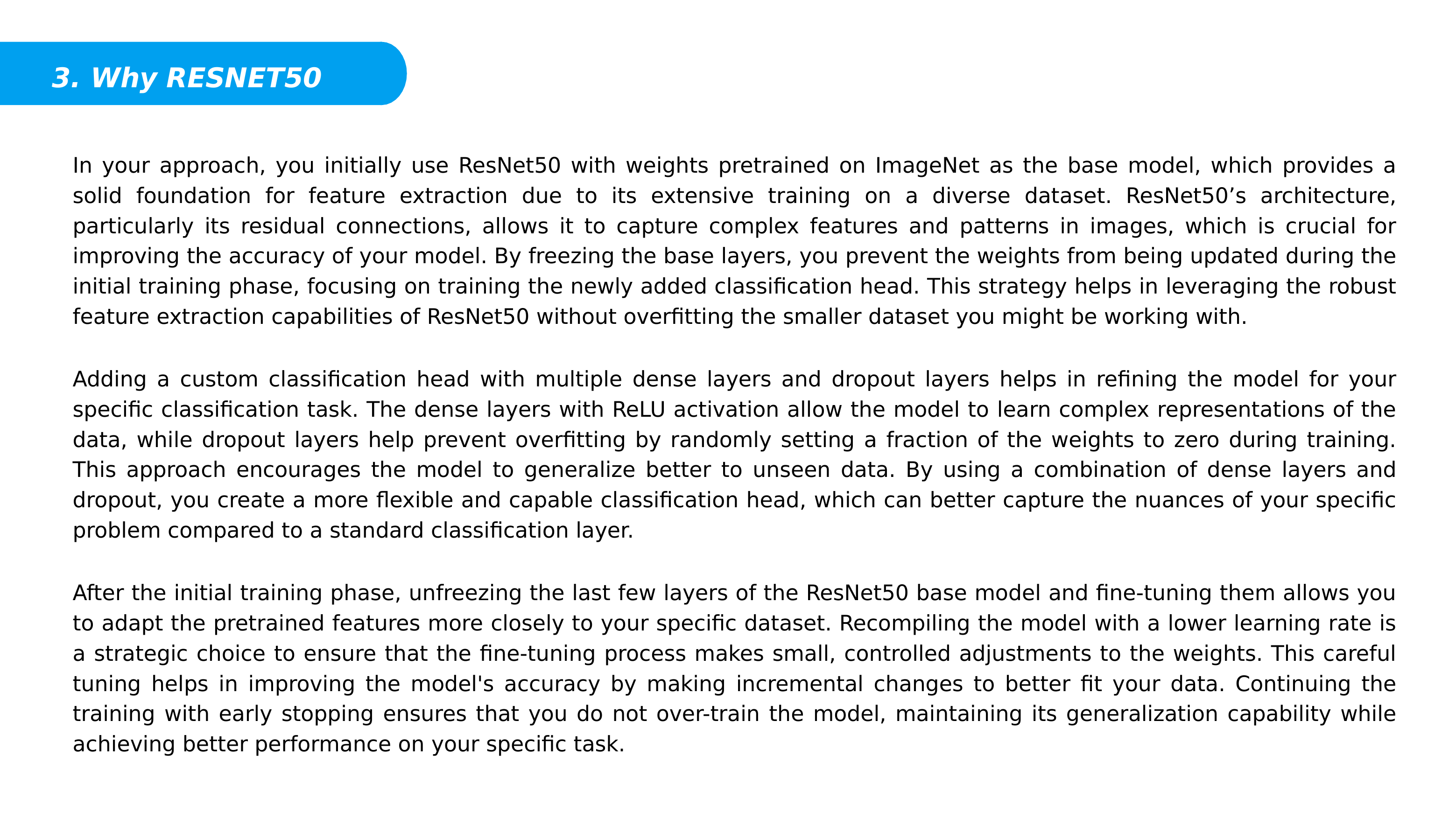

3. Why RESNET50
In your approach, you initially use ResNet50 with weights pretrained on ImageNet as the base model, which provides a solid foundation for feature extraction due to its extensive training on a diverse dataset. ResNet50’s architecture, particularly its residual connections, allows it to capture complex features and patterns in images, which is crucial for improving the accuracy of your model. By freezing the base layers, you prevent the weights from being updated during the initial training phase, focusing on training the newly added classification head. This strategy helps in leveraging the robust feature extraction capabilities of ResNet50 without overfitting the smaller dataset you might be working with.

Adding a custom classification head with multiple dense layers and dropout layers helps in refining the model for your specific classification task. The dense layers with ReLU activation allow the model to learn complex representations of the data, while dropout layers help prevent overfitting by randomly setting a fraction of the weights to zero during training. This approach encourages the model to generalize better to unseen data. By using a combination of dense layers and dropout, you create a more flexible and capable classification head, which can better capture the nuances of your specific problem compared to a standard classification layer.

After the initial training phase, unfreezing the last few layers of the ResNet50 base model and fine-tuning them allows you to adapt the pretrained features more closely to your specific dataset. Recompiling the model with a lower learning rate is a strategic choice to ensure that the fine-tuning process makes small, controlled adjustments to the weights. This careful tuning helps in improving the model's accuracy by making incremental changes to better fit your data. Continuing the training with early stopping ensures that you do not over-train the model, maintaining its generalization capability while achieving better performance on your specific task.